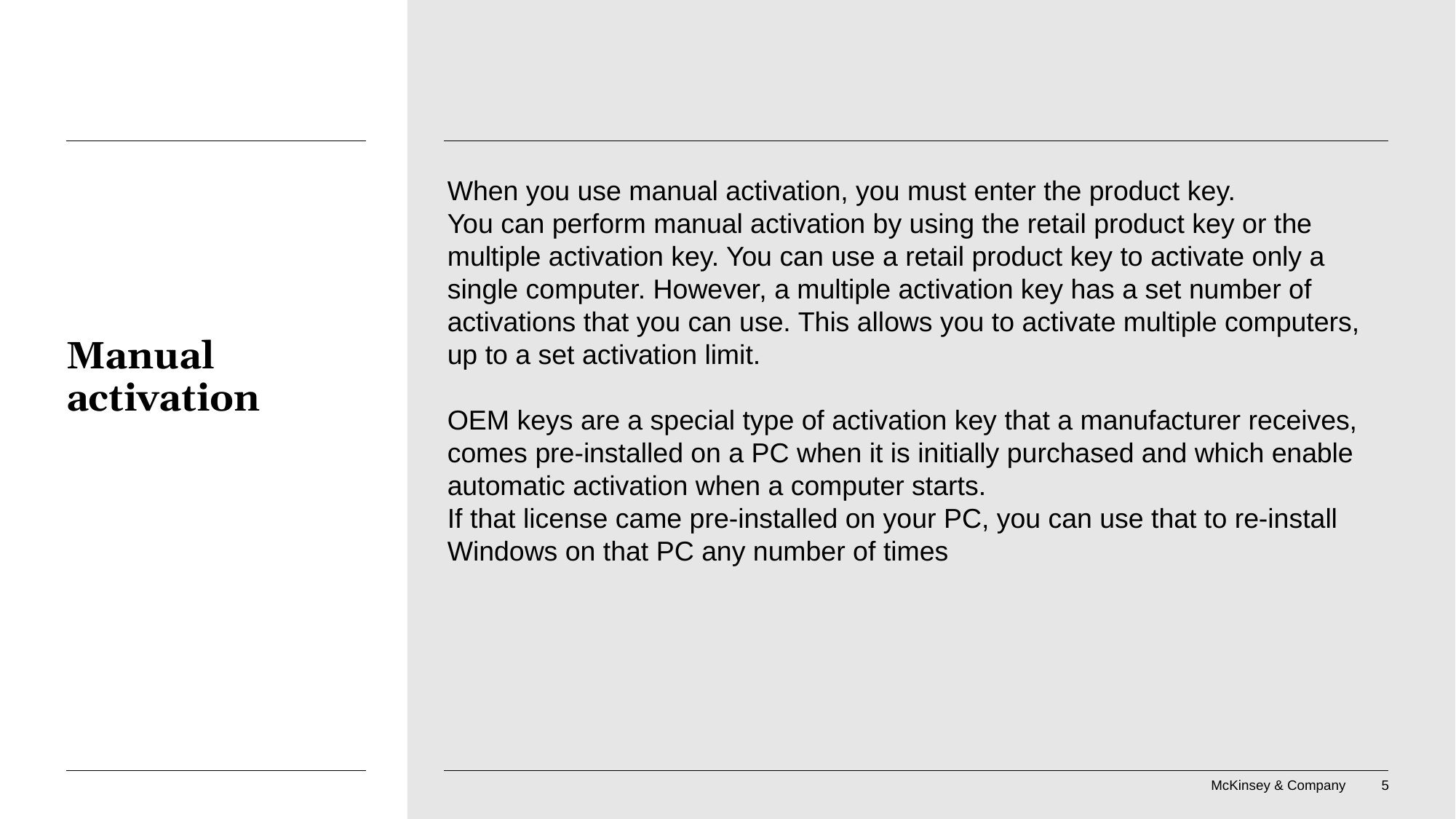

When you use manual activation, you must enter the product key.
You can perform manual activation by using the retail product key or the multiple activation key. You can use a retail product key to activate only a single computer. However, a multiple activation key has a set number of activations that you can use. This allows you to activate multiple computers, up to a set activation limit.

OEM keys are a special type of activation key that a manufacturer receives, comes pre-installed on a PC when it is initially purchased and which enable automatic activation when a computer starts.
If that license came pre-installed on your PC, you can use that to re-install Windows on that PC any number of times
# Manual activation